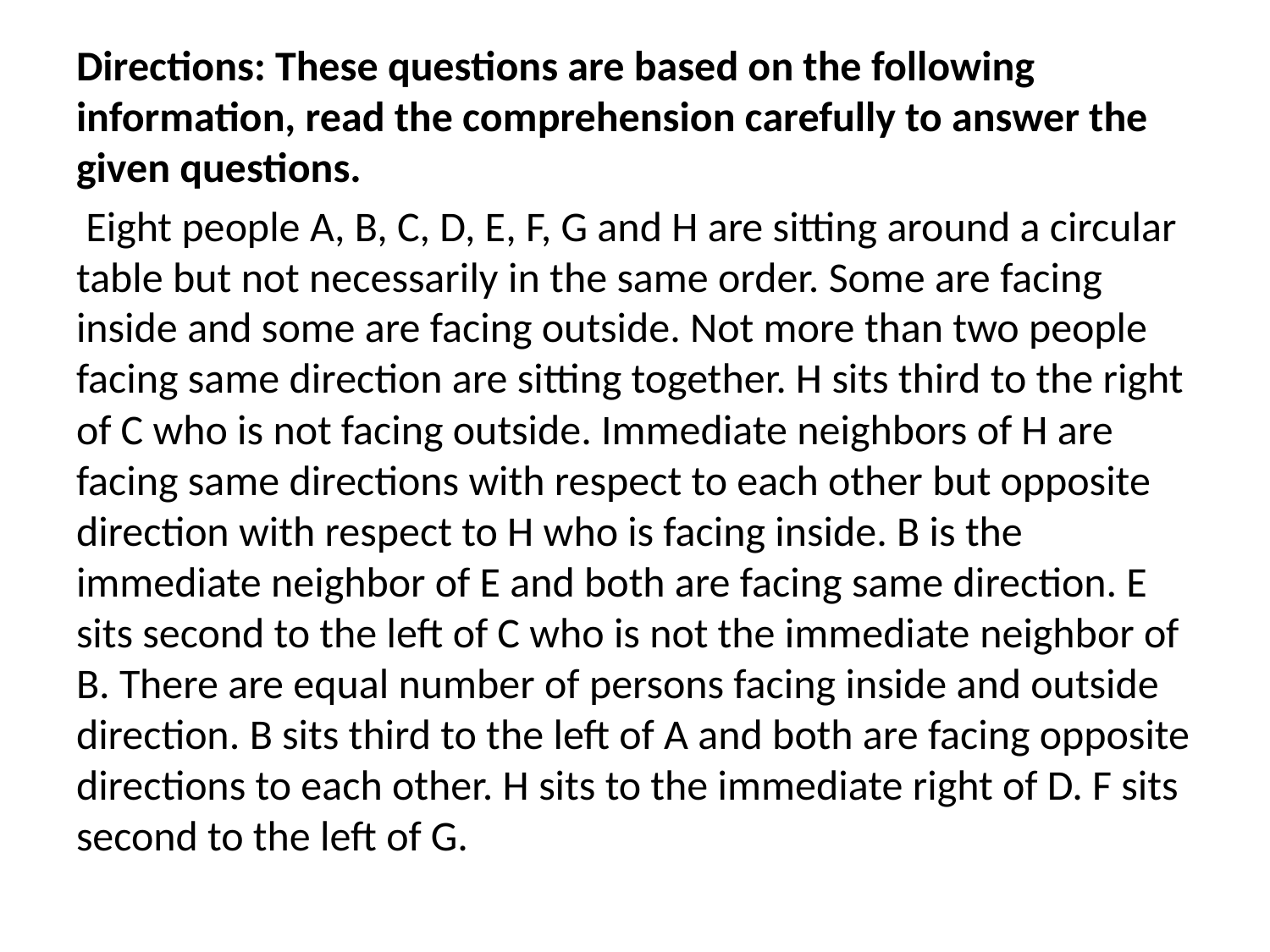

Directions: These questions are based on the following information, read the comprehension carefully to answer the given questions.
 Eight people A, B, C, D, E, F, G and H are sitting around a circular table but not necessarily in the same order. Some are facing inside and some are facing outside. Not more than two people facing same direction are sitting together. H sits third to the right of C who is not facing outside. Immediate neighbors of H are facing same directions with respect to each other but opposite direction with respect to H who is facing inside. B is the immediate neighbor of E and both are facing same direction. E sits second to the left of C who is not the immediate neighbor of B. There are equal number of persons facing inside and outside direction. B sits third to the left of A and both are facing opposite directions to each other. H sits to the immediate right of D. F sits second to the left of G.